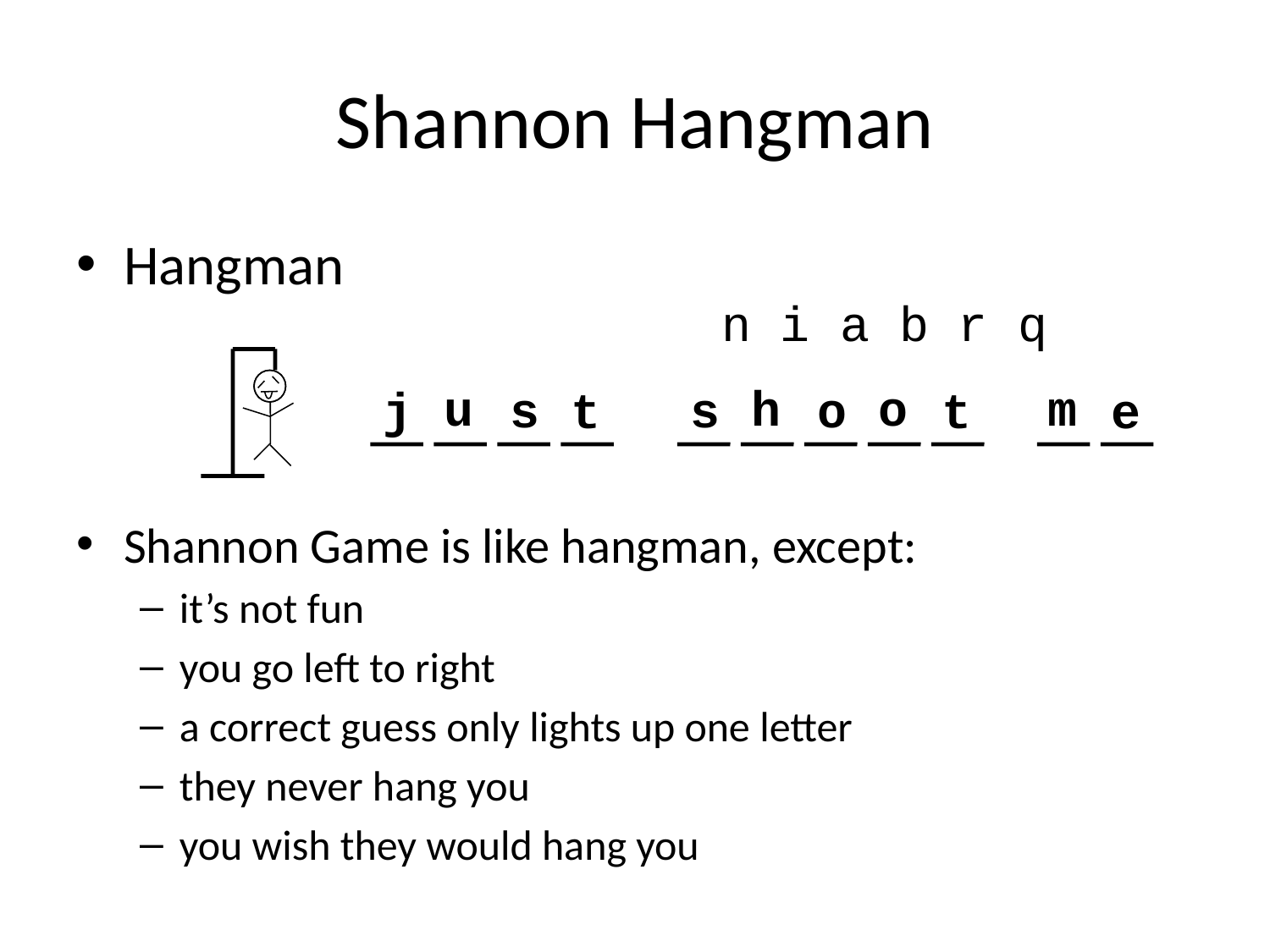

# Shannon Hangman
Hangman

Shannon Game is like hangman, except:
it’s not fun
you go left to right
a correct guess only lights up one letter
they never hang you
you wish they would hang you
n i a b r q

u
h
o
m
j
s
s
o
t
t
e